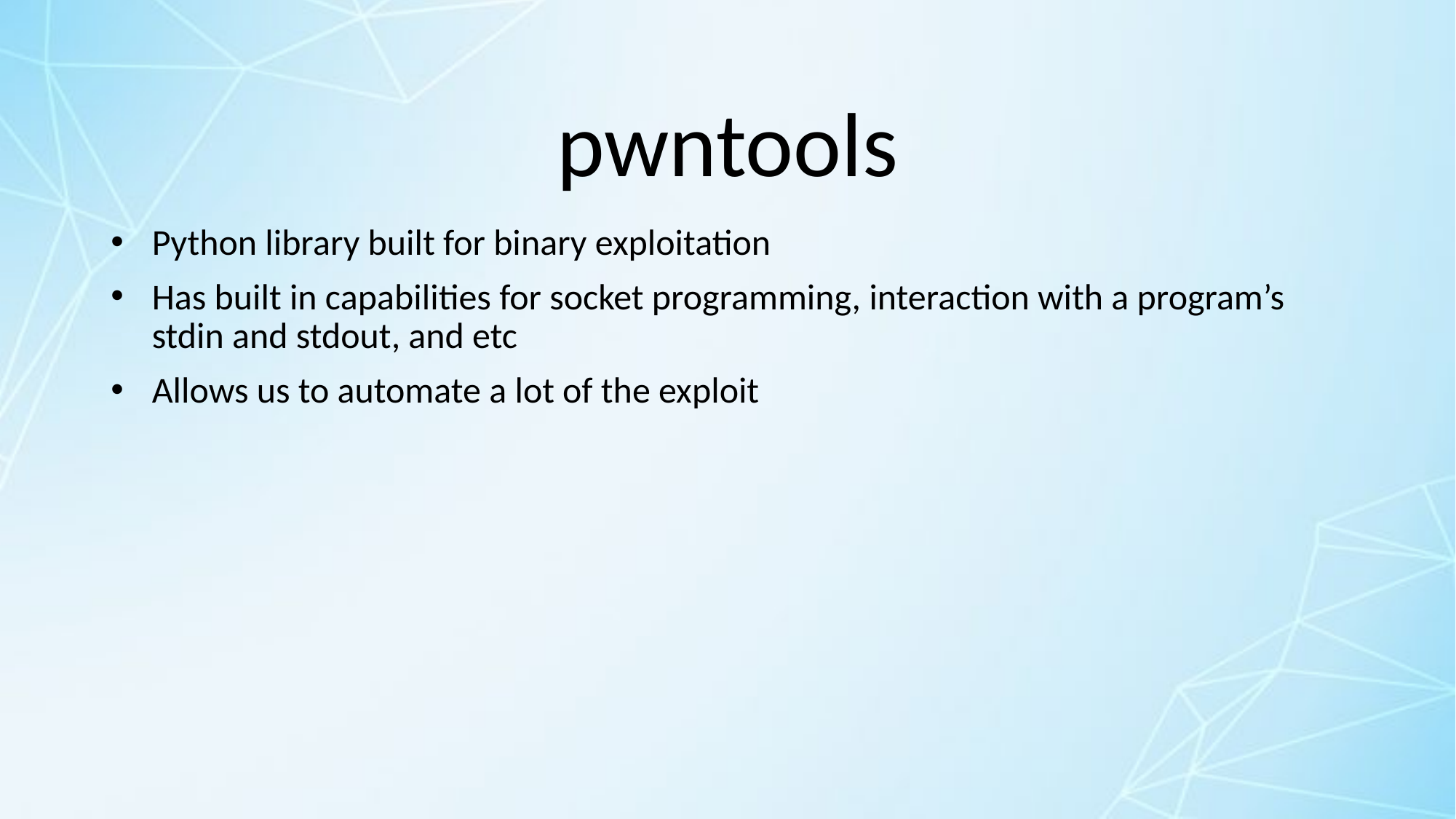

pwntools
Python library built for binary exploitation
Has built in capabilities for socket programming, interaction with a program’s stdin and stdout, and etc
Allows us to automate a lot of the exploit